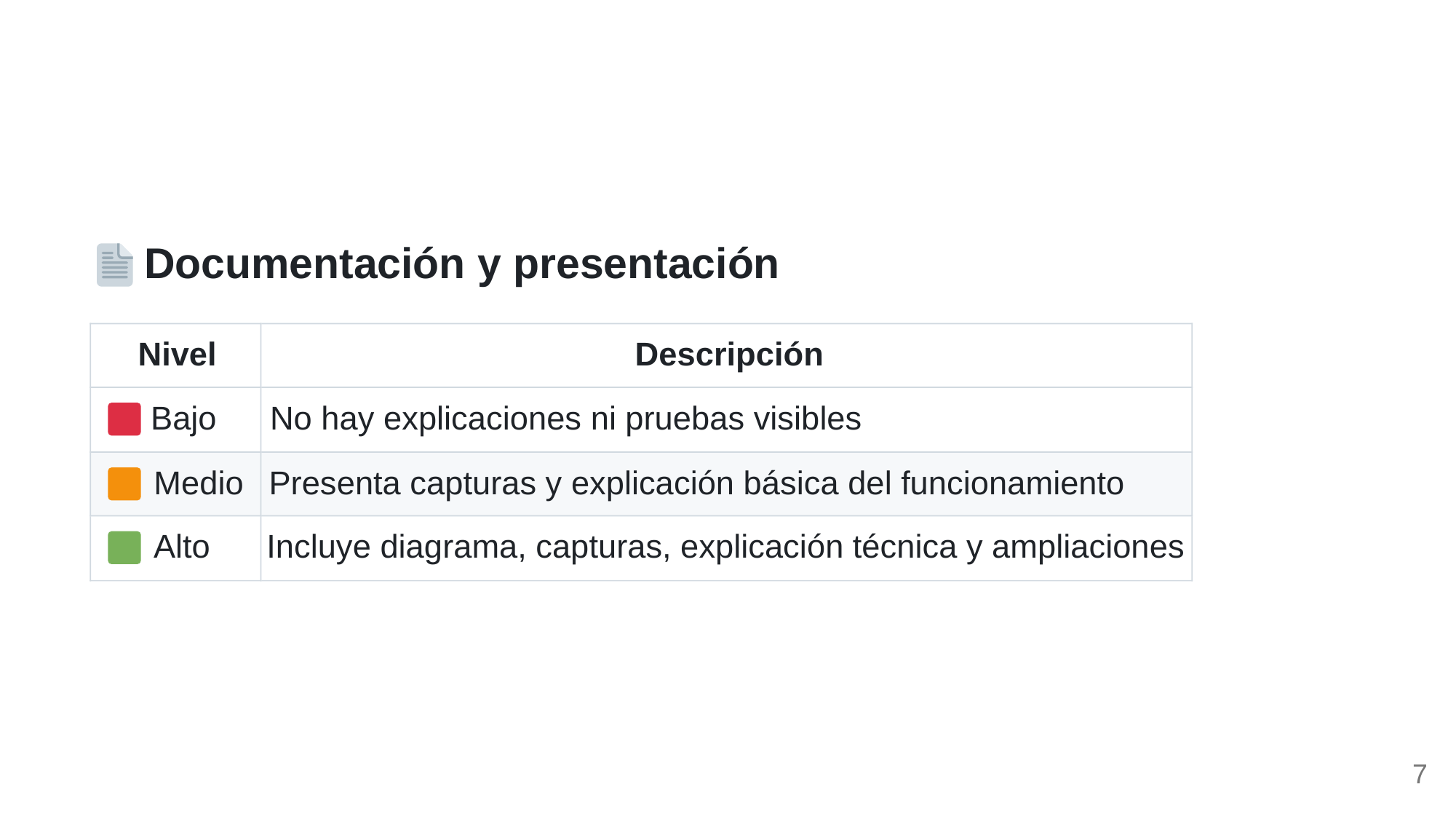

Documentación y presentación

Nivel
Descripción

 Bajo
No hay explicaciones ni pruebas visibles

 Medio
Presenta capturas y explicación básica del funcionamiento

 Alto
Incluye diagrama, capturas, explicación técnica y ampliaciones

7